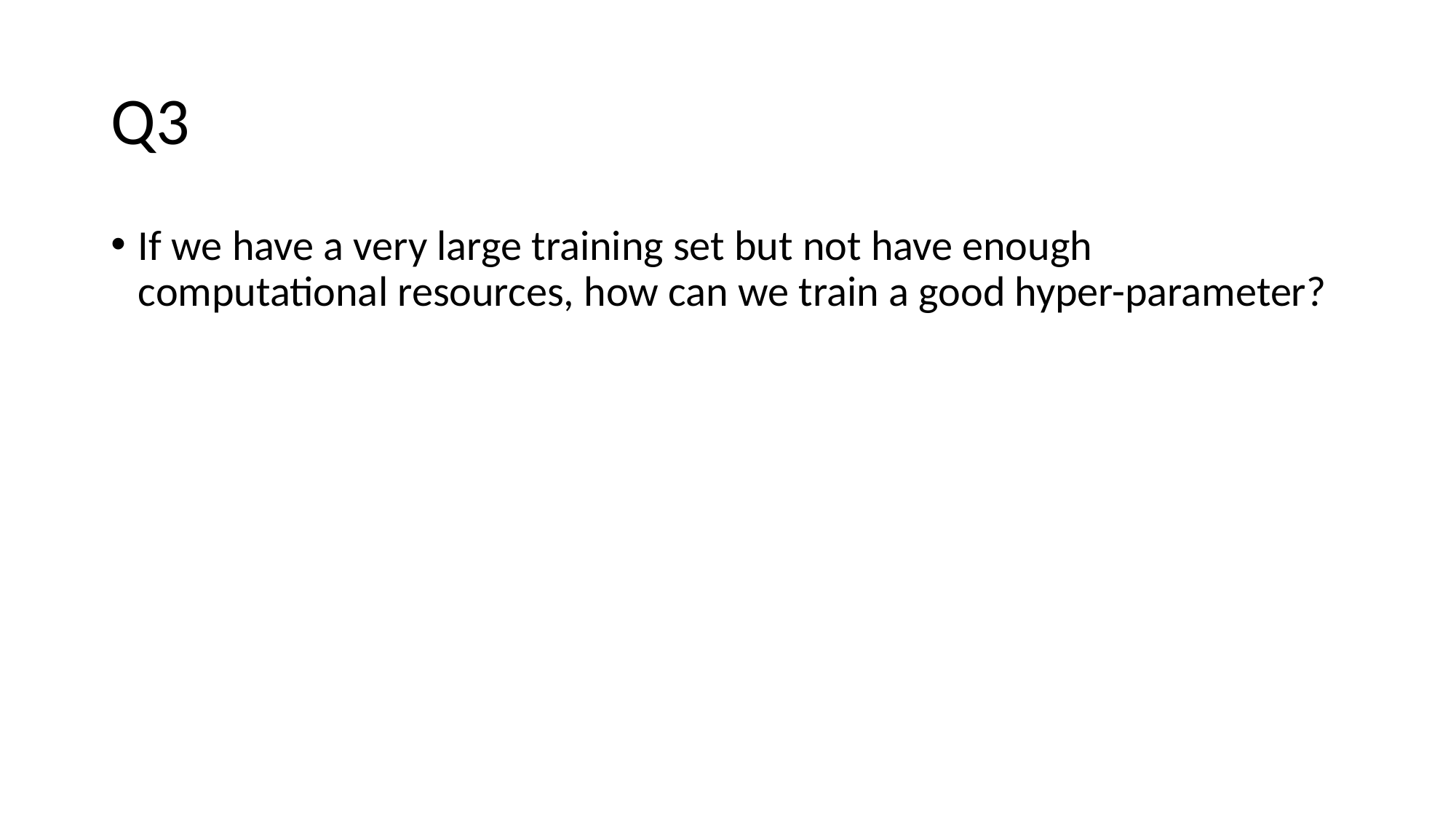

# Q3
If we have a very large training set but not have enough computational resources, how can we train a good hyper-parameter?